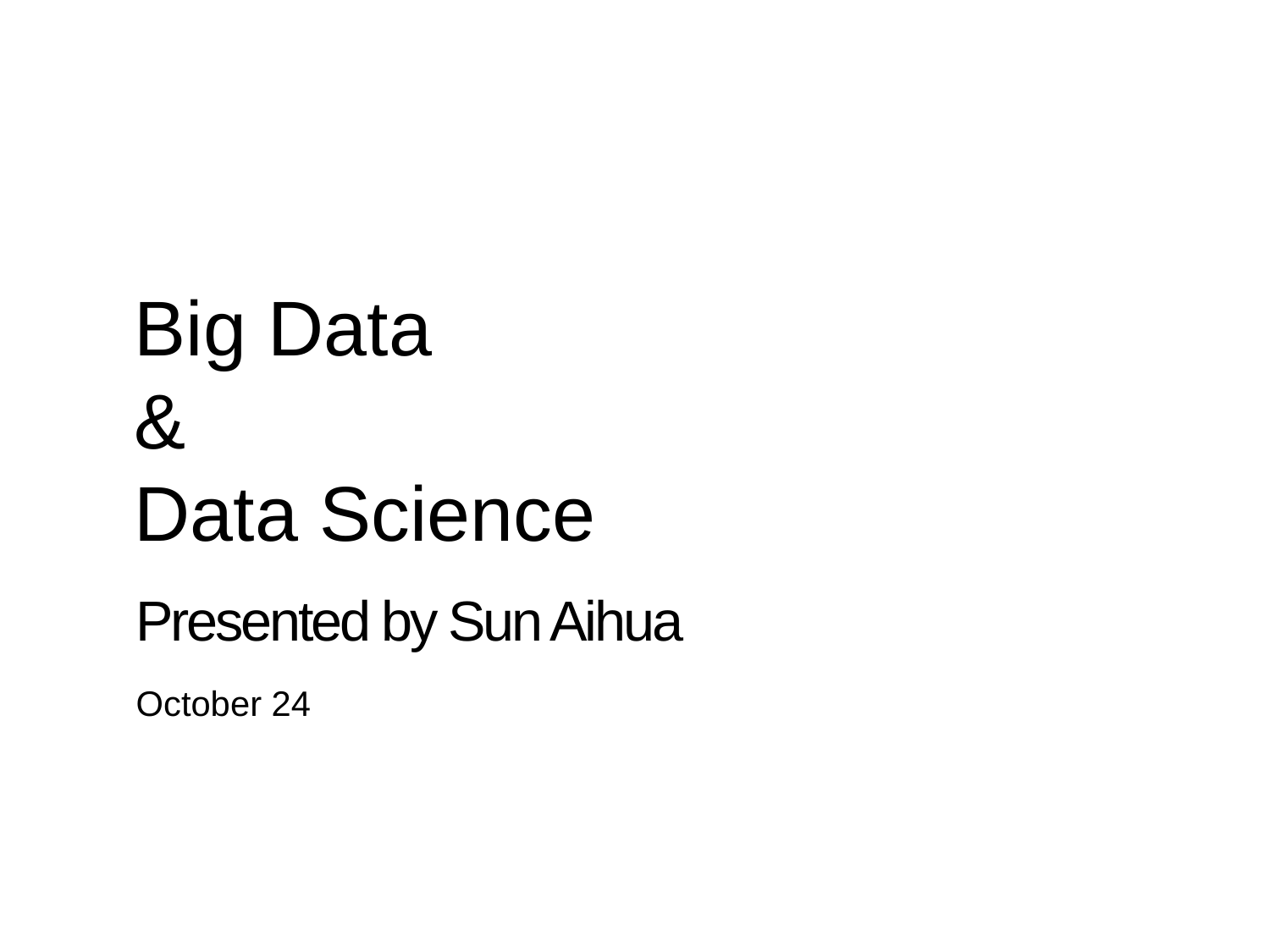

# Big Data & Data Science
Presented by Sun Aihua
October 24